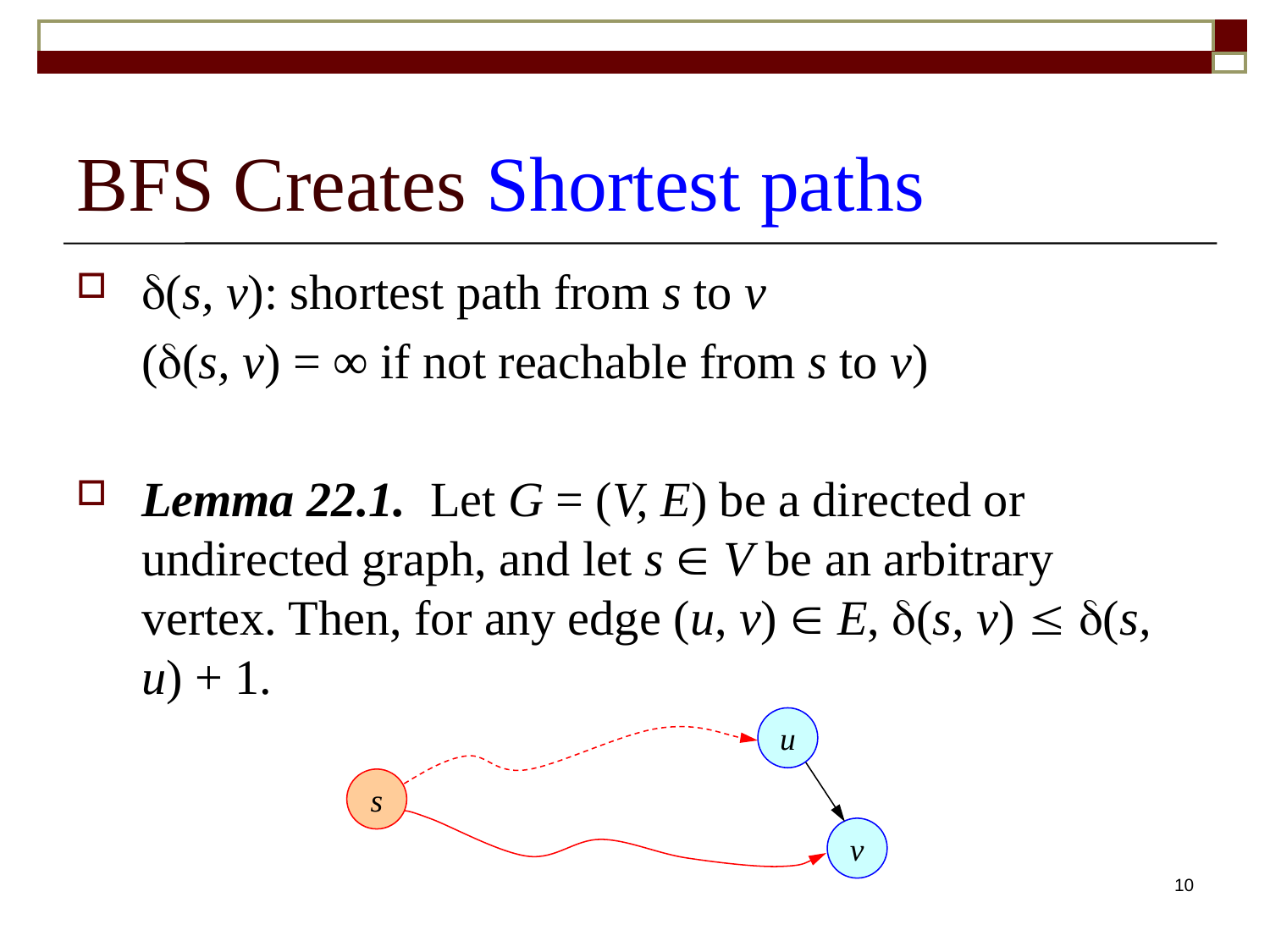

# BFS Creates Shortest paths
δ(s, v): shortest path from s to v
	(δ(s, v) = ∞ if not reachable from s to v)

Lemma 22.1.  Let G = (V, E) be a directed or undirected graph, and let s ∈ V be an arbitrary vertex. Then, for any edge (u, v) ∈ E, δ(s, v) ≤ δ(s, u) + 1.
u

s

v
10